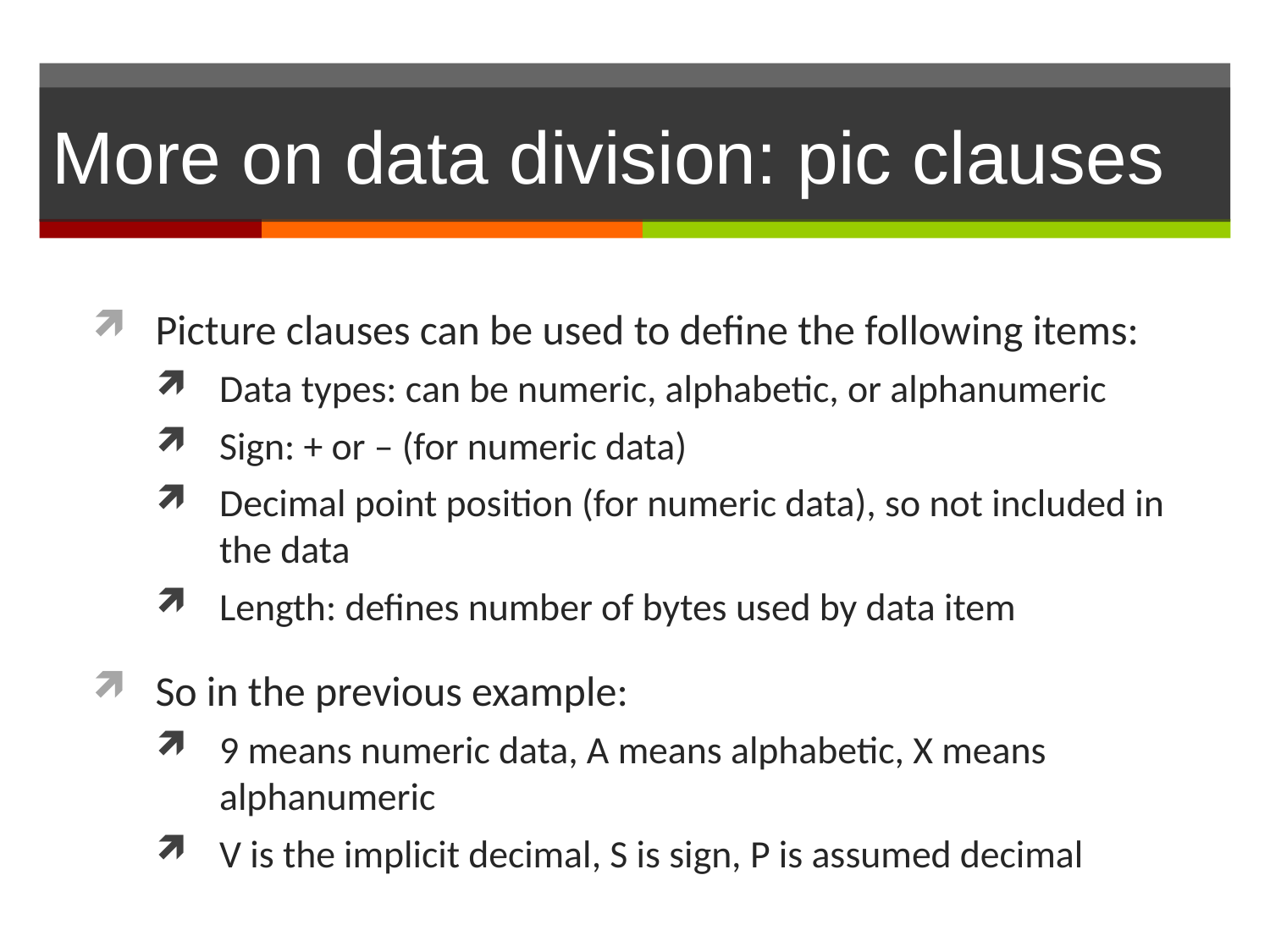

# More on data division: pic clauses
Picture clauses can be used to define the following items:
Data types: can be numeric, alphabetic, or alphanumeric
Sign: + or – (for numeric data)
Decimal point position (for numeric data), so not included in the data
Length: defines number of bytes used by data item
So in the previous example:
9 means numeric data, A means alphabetic, X means alphanumeric
V is the implicit decimal, S is sign, P is assumed decimal